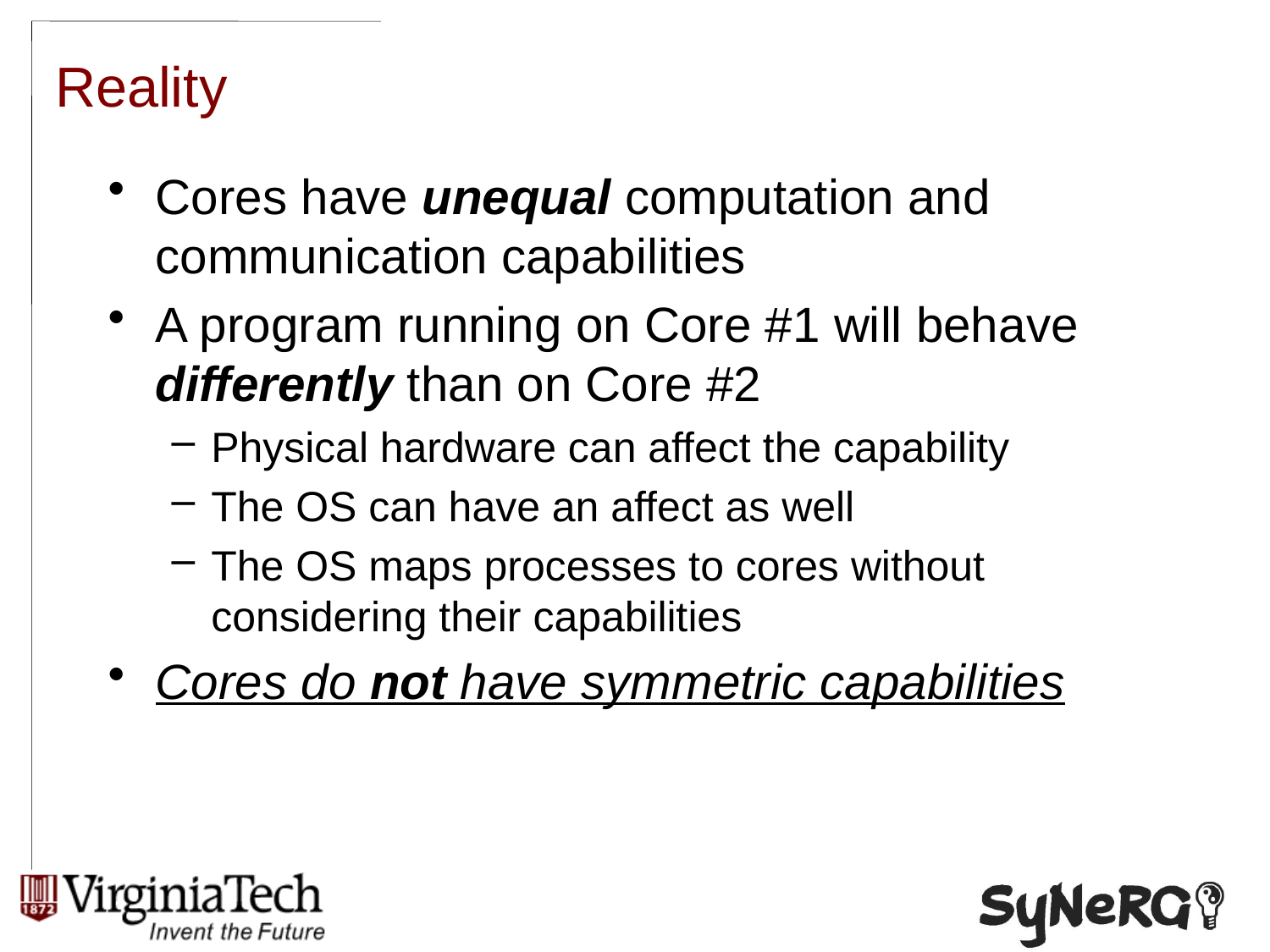

# Reality
Cores have unequal computation and communication capabilities
A program running on Core #1 will behave differently than on Core #2
Physical hardware can affect the capability
The OS can have an affect as well
The OS maps processes to cores without considering their capabilities
Cores do not have symmetric capabilities